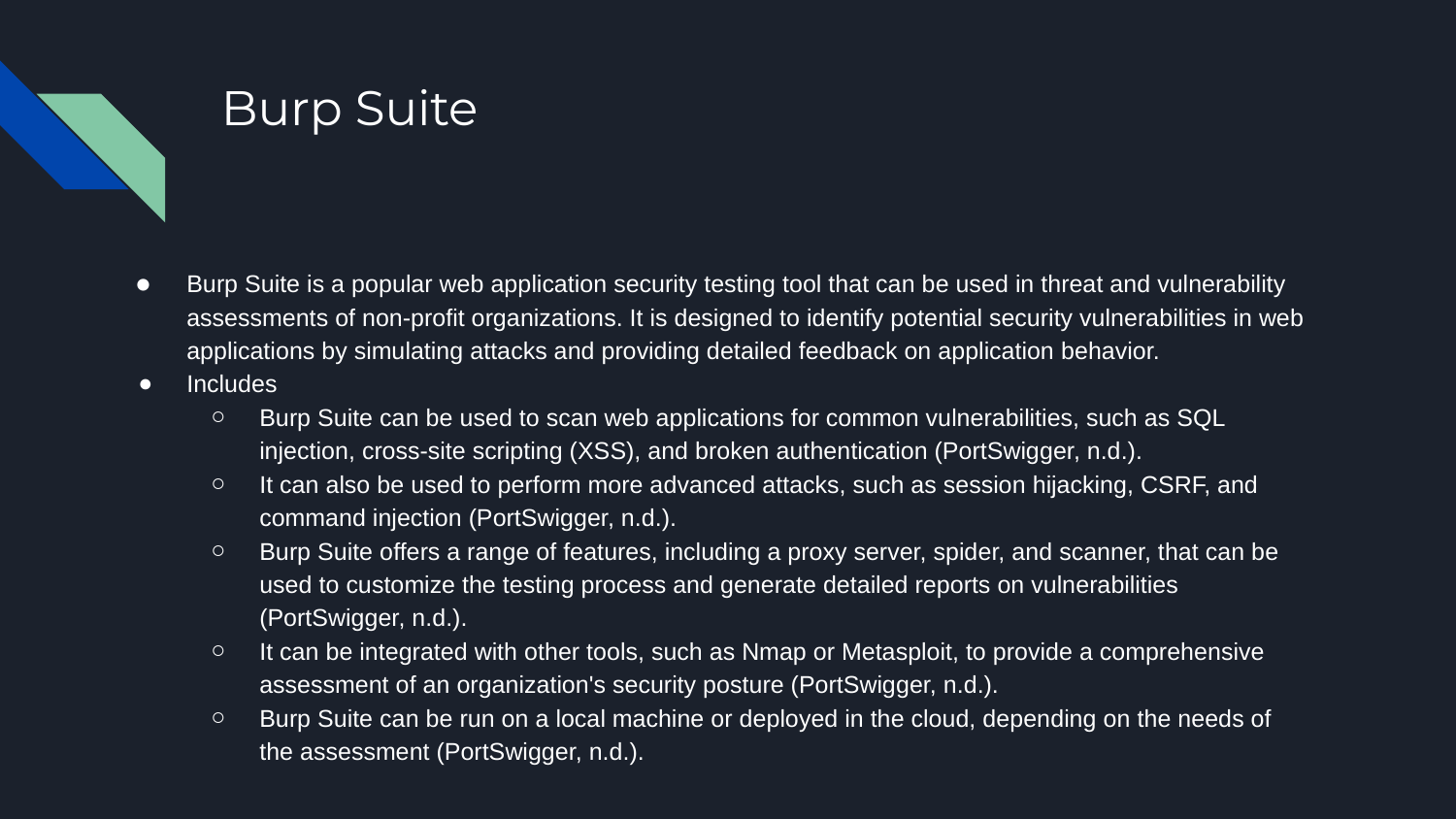

# Burp Suite
Burp Suite is a popular web application security testing tool that can be used in threat and vulnerability assessments of non-profit organizations. It is designed to identify potential security vulnerabilities in web applications by simulating attacks and providing detailed feedback on application behavior.
Includes
Burp Suite can be used to scan web applications for common vulnerabilities, such as SQL injection, cross-site scripting (XSS), and broken authentication (PortSwigger, n.d.).
It can also be used to perform more advanced attacks, such as session hijacking, CSRF, and command injection (PortSwigger, n.d.).
Burp Suite offers a range of features, including a proxy server, spider, and scanner, that can be used to customize the testing process and generate detailed reports on vulnerabilities (PortSwigger, n.d.).
It can be integrated with other tools, such as Nmap or Metasploit, to provide a comprehensive assessment of an organization's security posture (PortSwigger, n.d.).
Burp Suite can be run on a local machine or deployed in the cloud, depending on the needs of the assessment (PortSwigger, n.d.).